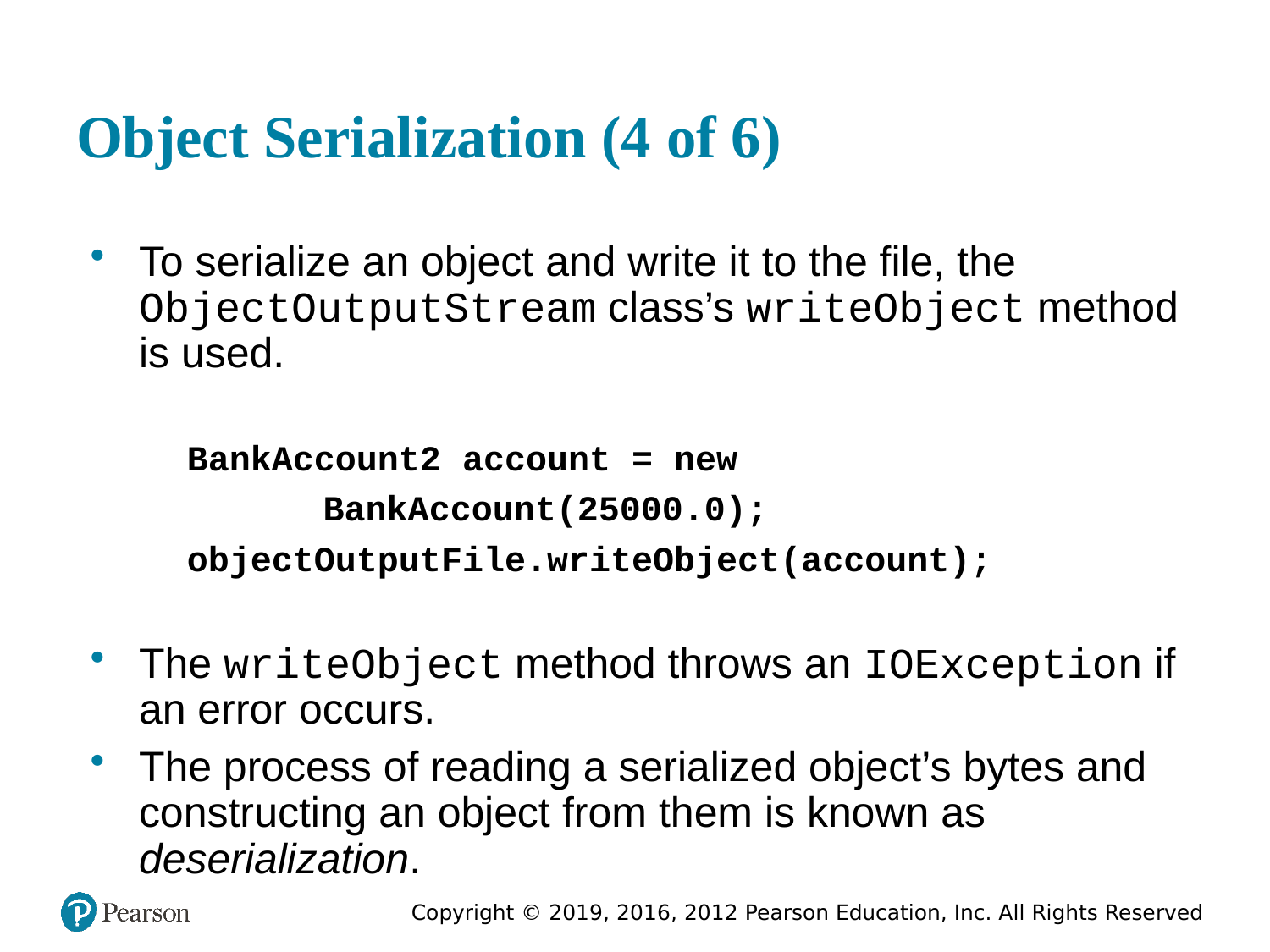

# Object Serialization (4 of 6)
To serialize an object and write it to the file, the ObjectOutputStream class’s writeObject method is used.
BankAccount2 account = new
        BankAccount(25000.0);
objectOutputFile.writeObject(account);

The writeObject method throws an IOException if an error occurs.
The process of reading a serialized object’s bytes and constructing an object from them is known as deserialization.